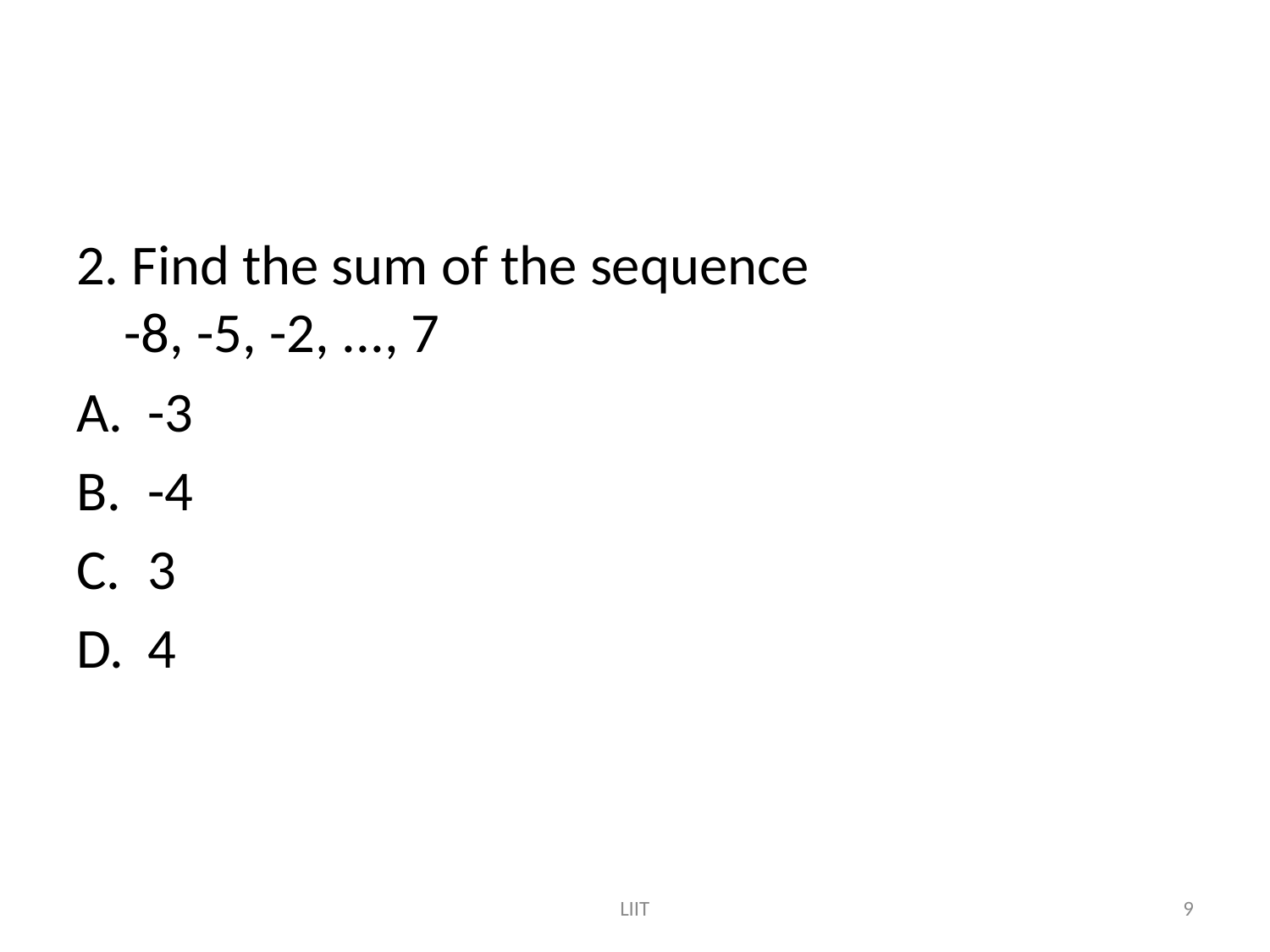

#
2. Find the sum of the sequence
-8, -5, -2, ..., 7
-3
-4
3
4
LIIT
9